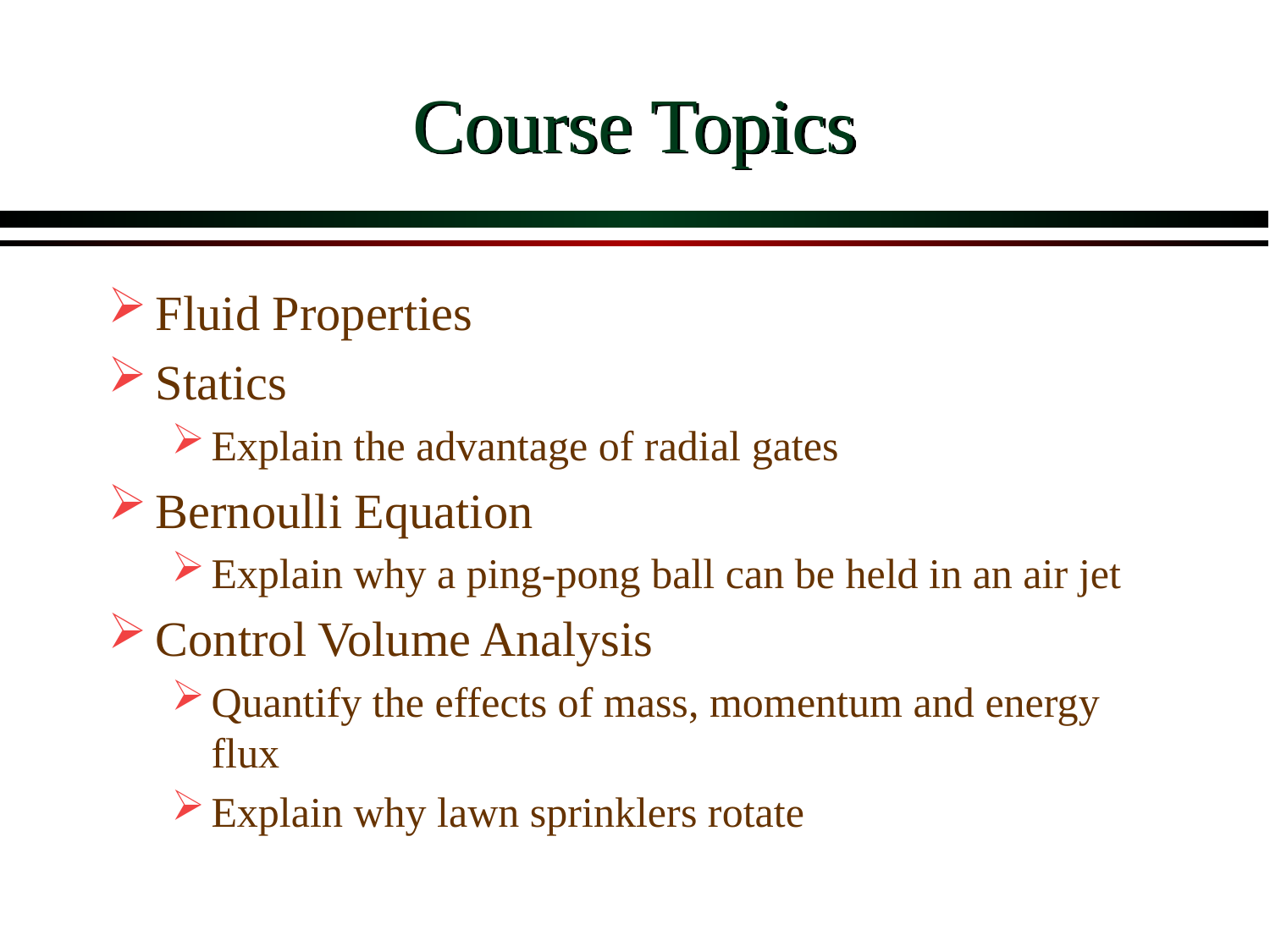

# Course Topics
Fluid Properties
Statics
Explain the advantage of radial gates
Bernoulli Equation
Explain why a ping-pong ball can be held in an air jet
Control Volume Analysis
Quantify the effects of mass, momentum and energy flux
Explain why lawn sprinklers rotate